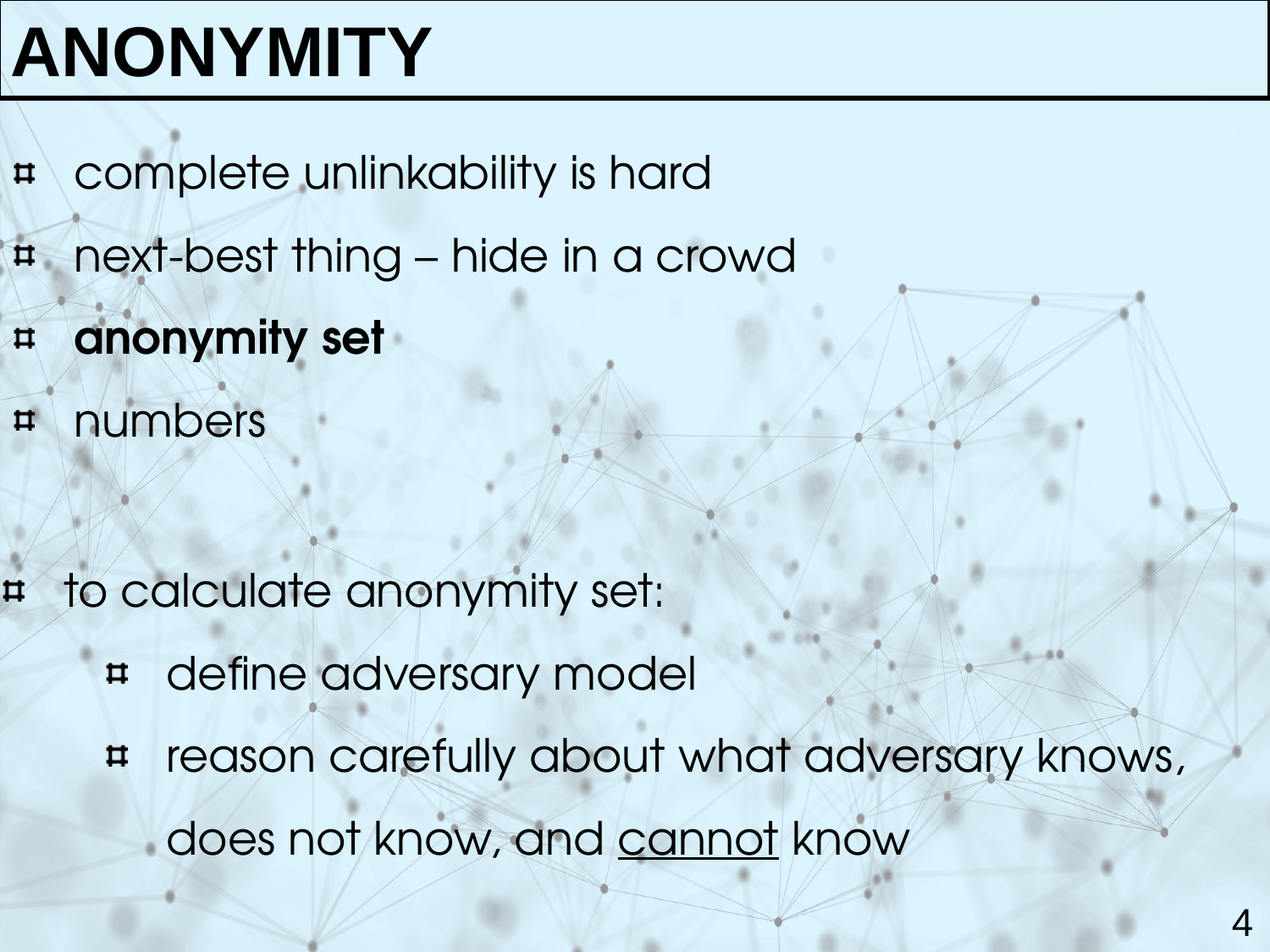

anonymity
complete unlinkability is hard
next-best thing – hide in a crowd
anonymity set
numbers
to calculate anonymity set:
define adversary model
reason carefully about what adversary knows, does not know, and cannot know
4